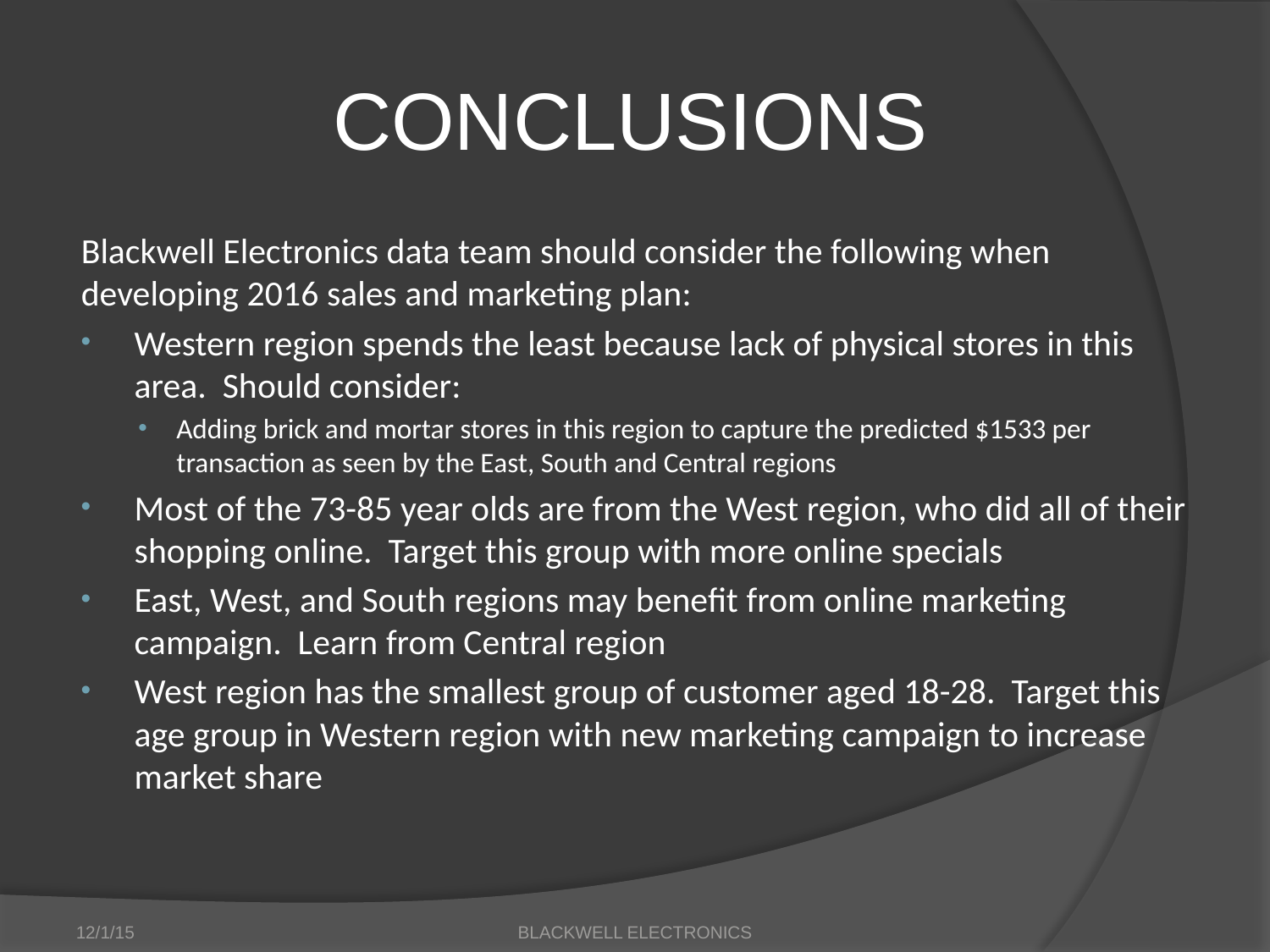

# CONCLUSIONS
Blackwell Electronics data team should consider the following when developing 2016 sales and marketing plan:
Western region spends the least because lack of physical stores in this area.  Should consider:
Adding brick and mortar stores in this region to capture the predicted $1533 per transaction as seen by the East, South and Central regions
Most of the 73-85 year olds are from the West region, who did all of their shopping online.  Target this group with more online specials
East, West, and South regions may benefit from online marketing campaign.  Learn from Central region
West region has the smallest group of customer aged 18-28.  Target this age group in Western region with new marketing campaign to increase market share

12/1/15
BLACKWELL ELECTRONICS